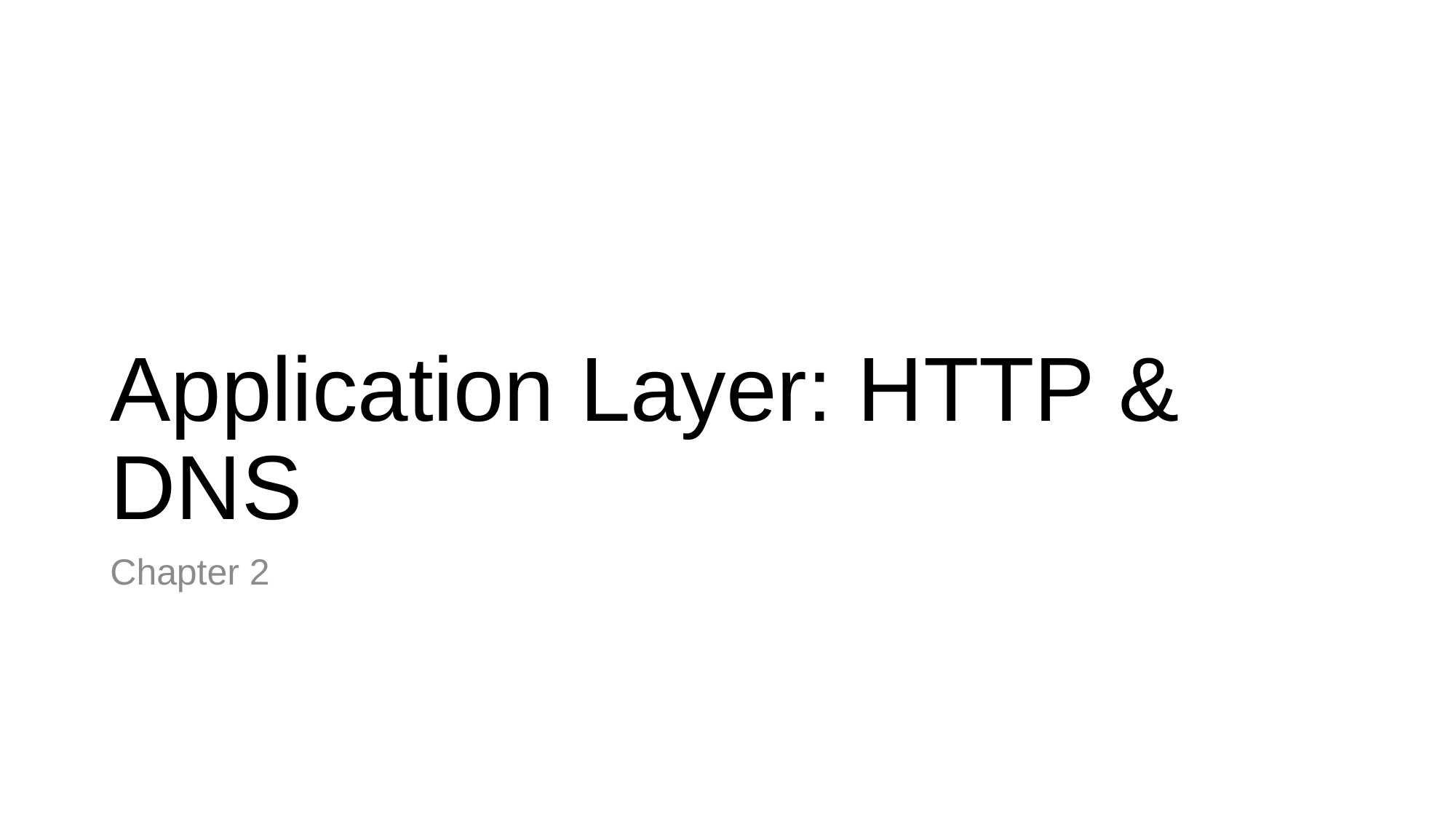

# Application Layer: HTTP & DNS
Chapter 2